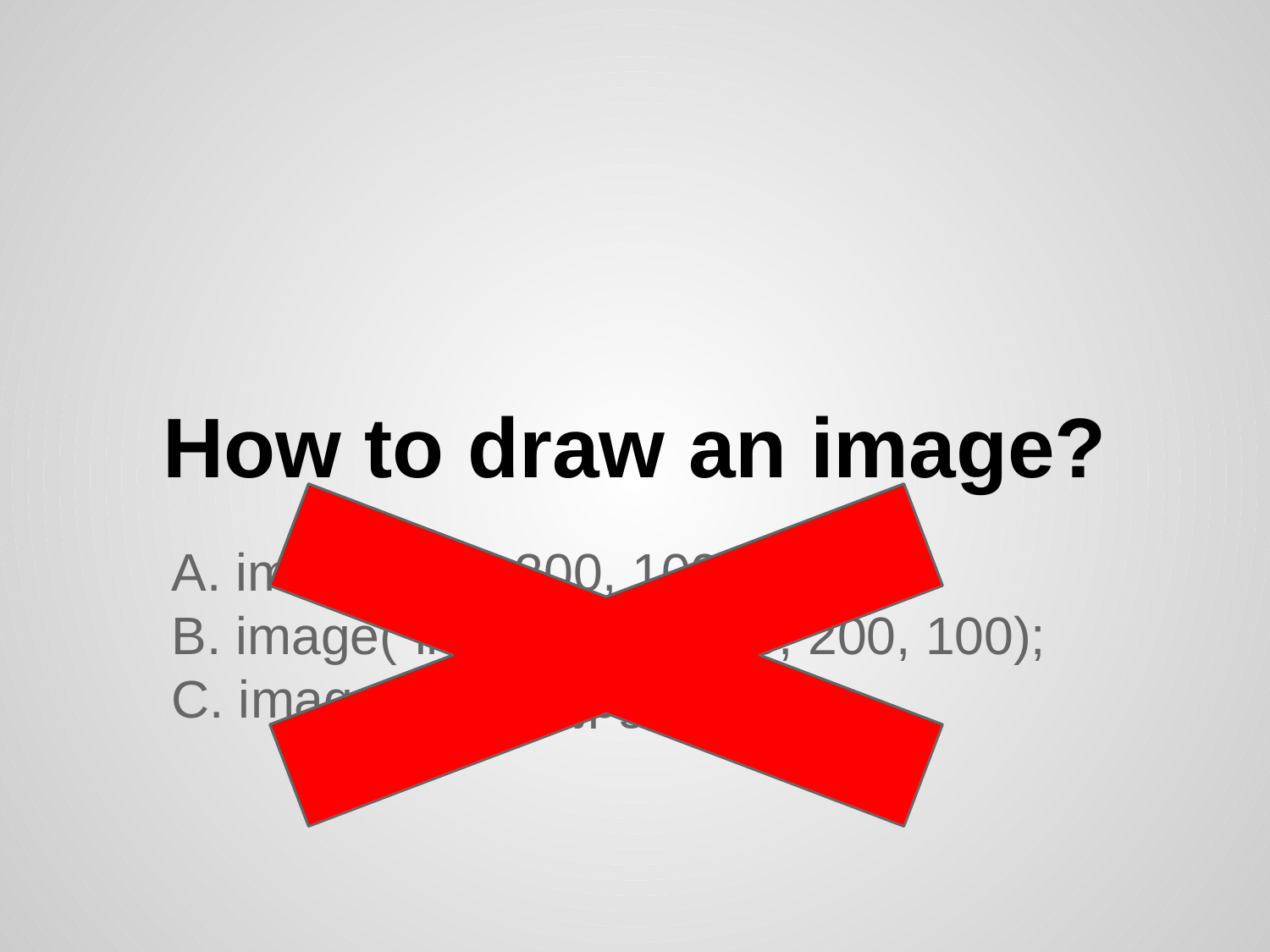

# How to draw an image?

A. image(0, 0, 200, 100);
B. image(“image.jpg”, 0, 0, 200, 100);
C. image(“image.jpg”, 0, 0);